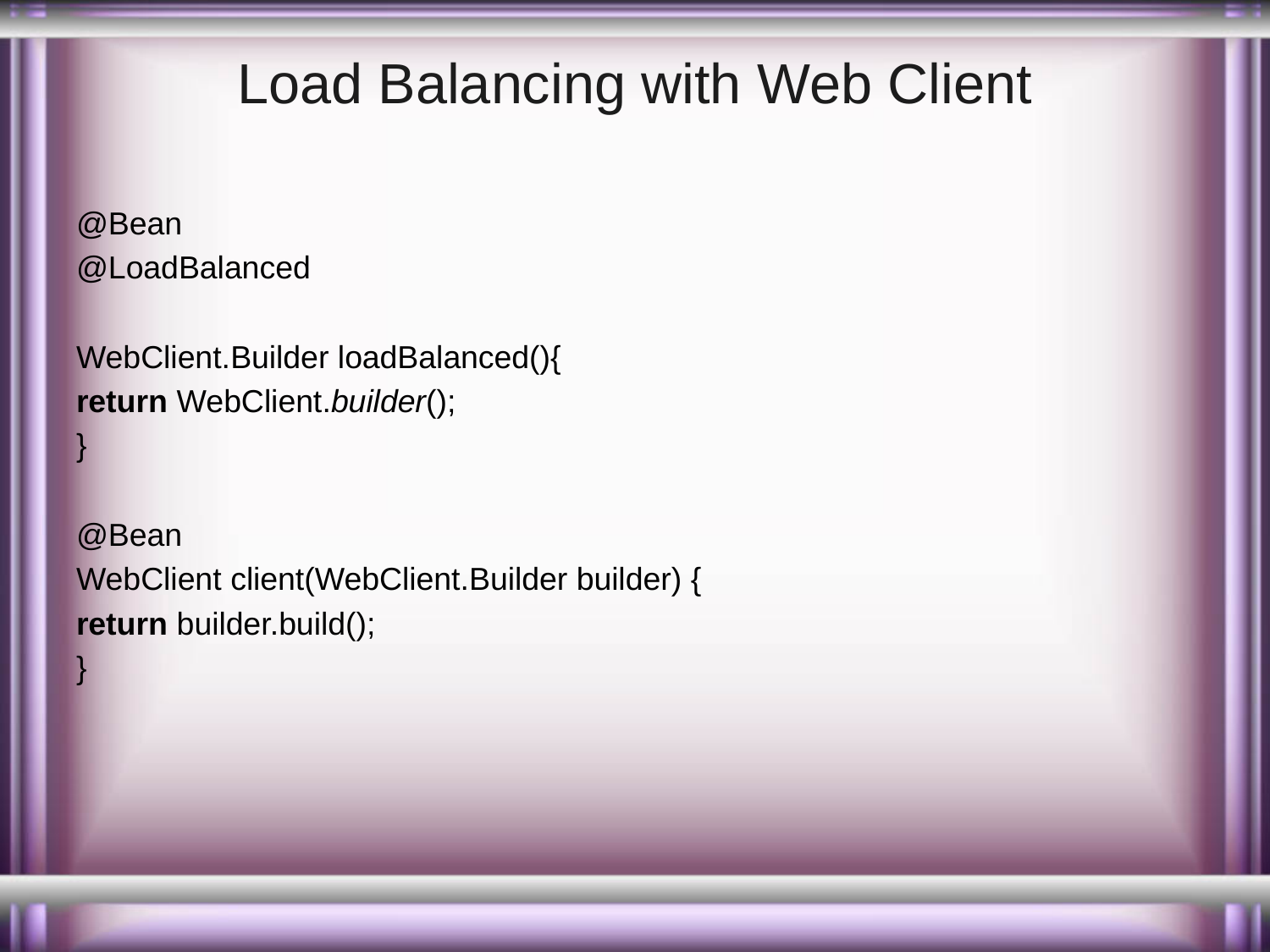

# Load Balancing with Web Client

@Bean
@LoadBalanced

WebClient.Builder loadBalanced(){
return WebClient.builder();
}

@Bean
WebClient client(WebClient.Builder builder) {
return builder.build();
}